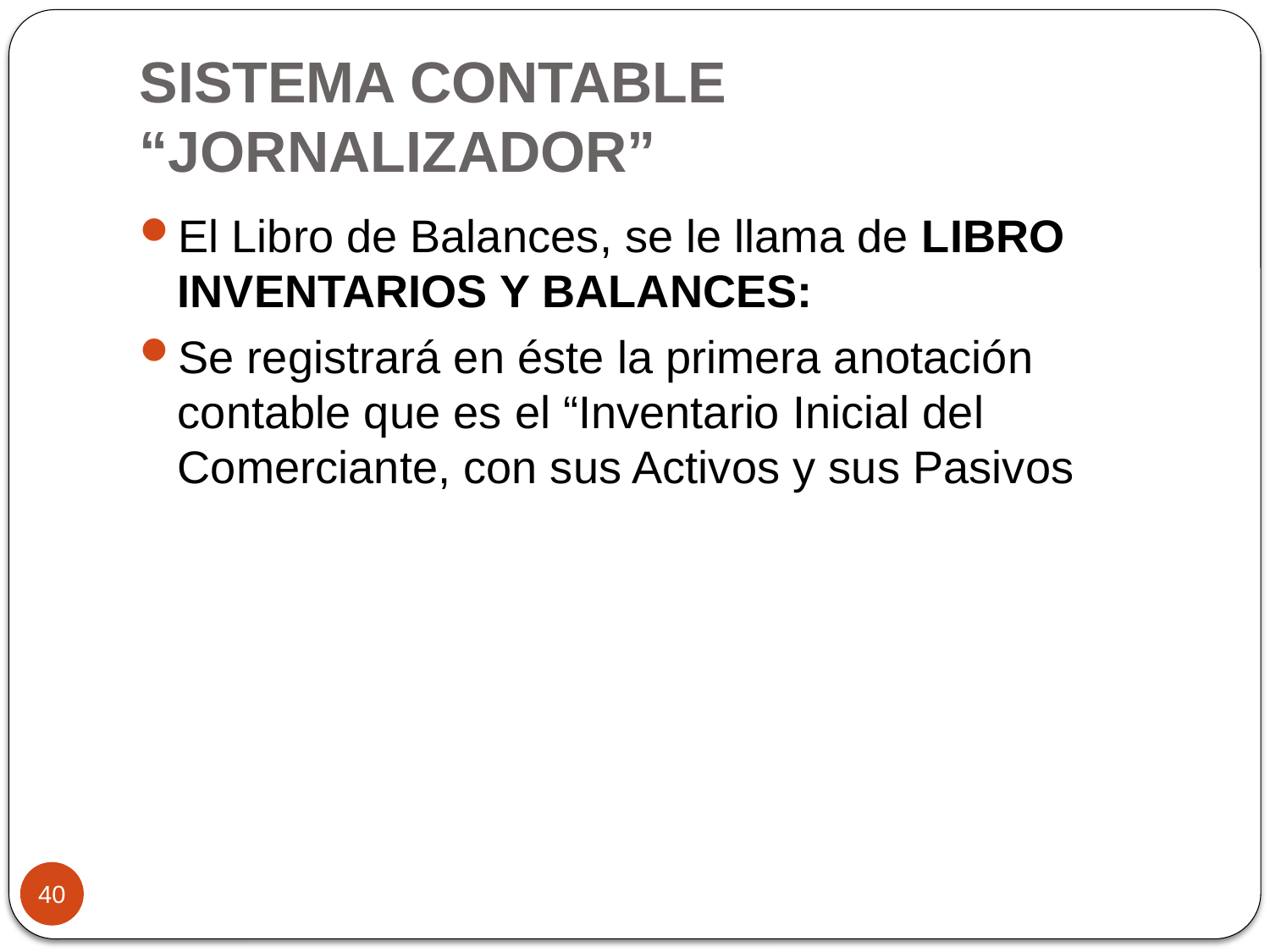

# SISTEMA CONTABLE “JORNALIZADOR”
El Libro de Balances, se le llama de LIBRO INVENTARIOS Y BALANCES:
Se registrará en éste la primera anotación contable que es el “Inventario Inicial del Comerciante, con sus Activos y sus Pasivos
40